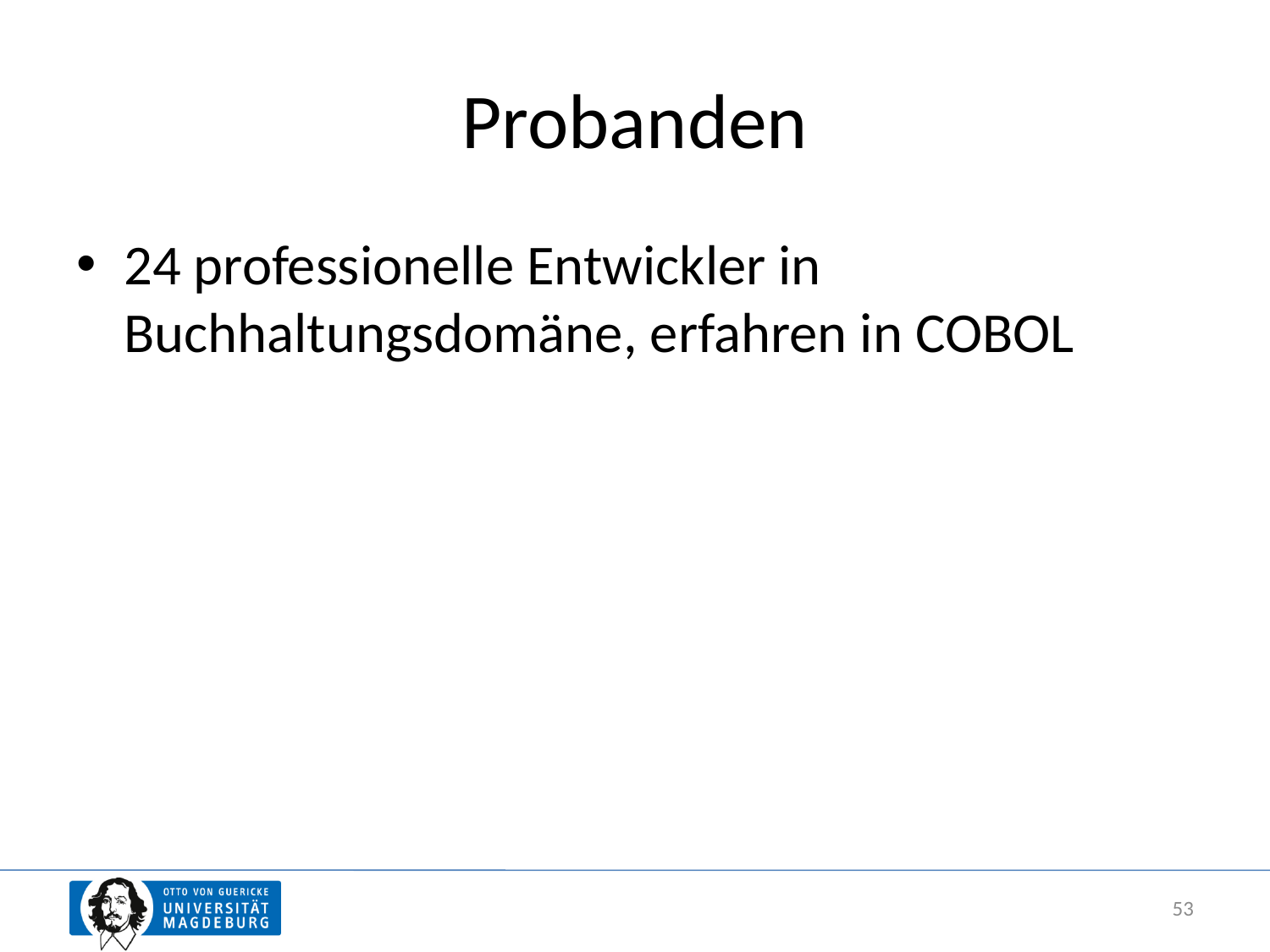

# Probanden
24 professionelle Entwickler in Buchhaltungsdomäne, erfahren in COBOL
53